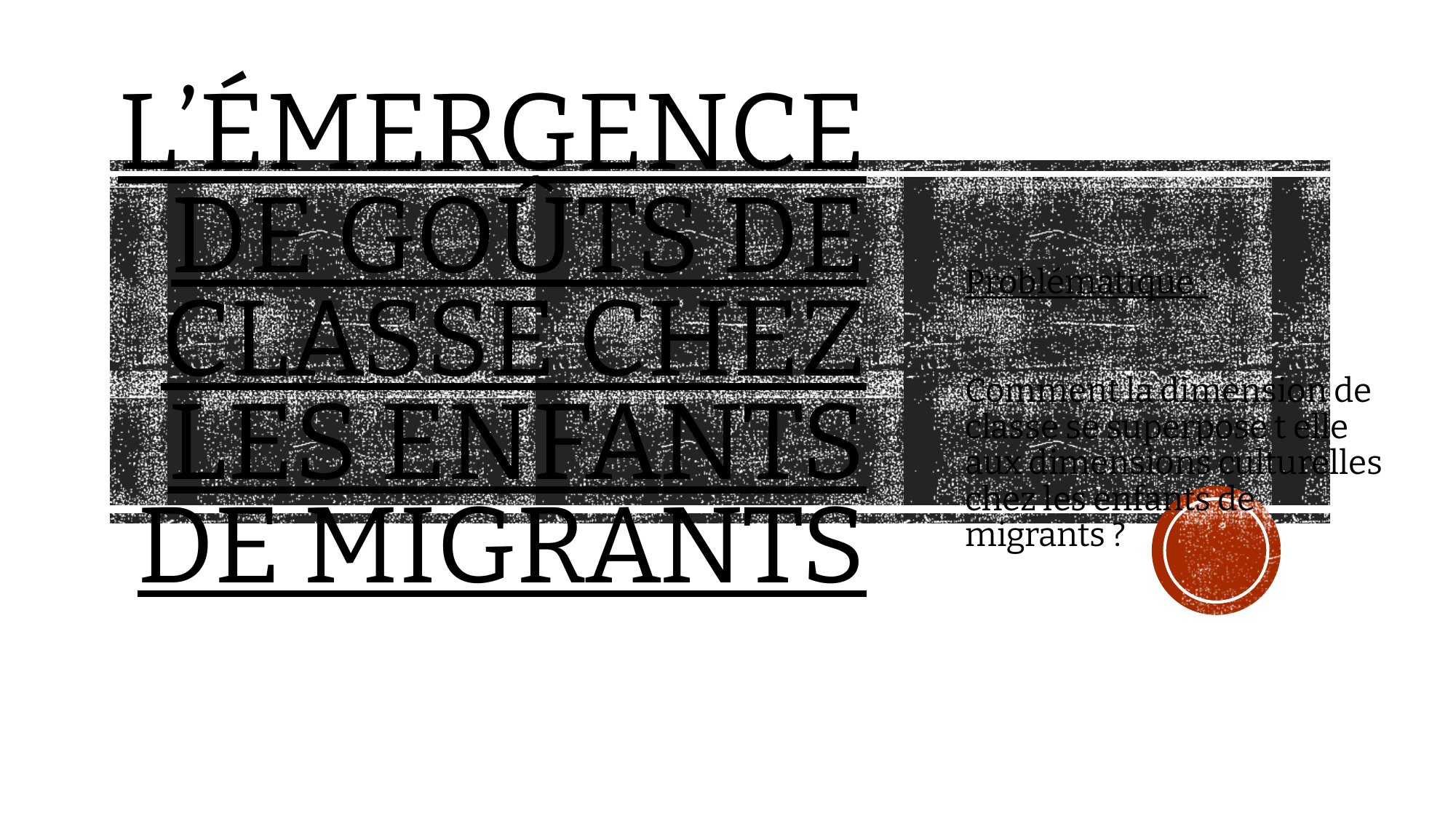

Problématique :

Comment la dimension de classe se superpose t elle aux dimensions culturelles chez les enfants de migrants ?
# L’émergence de goûts de classe chez les enfants de migrants